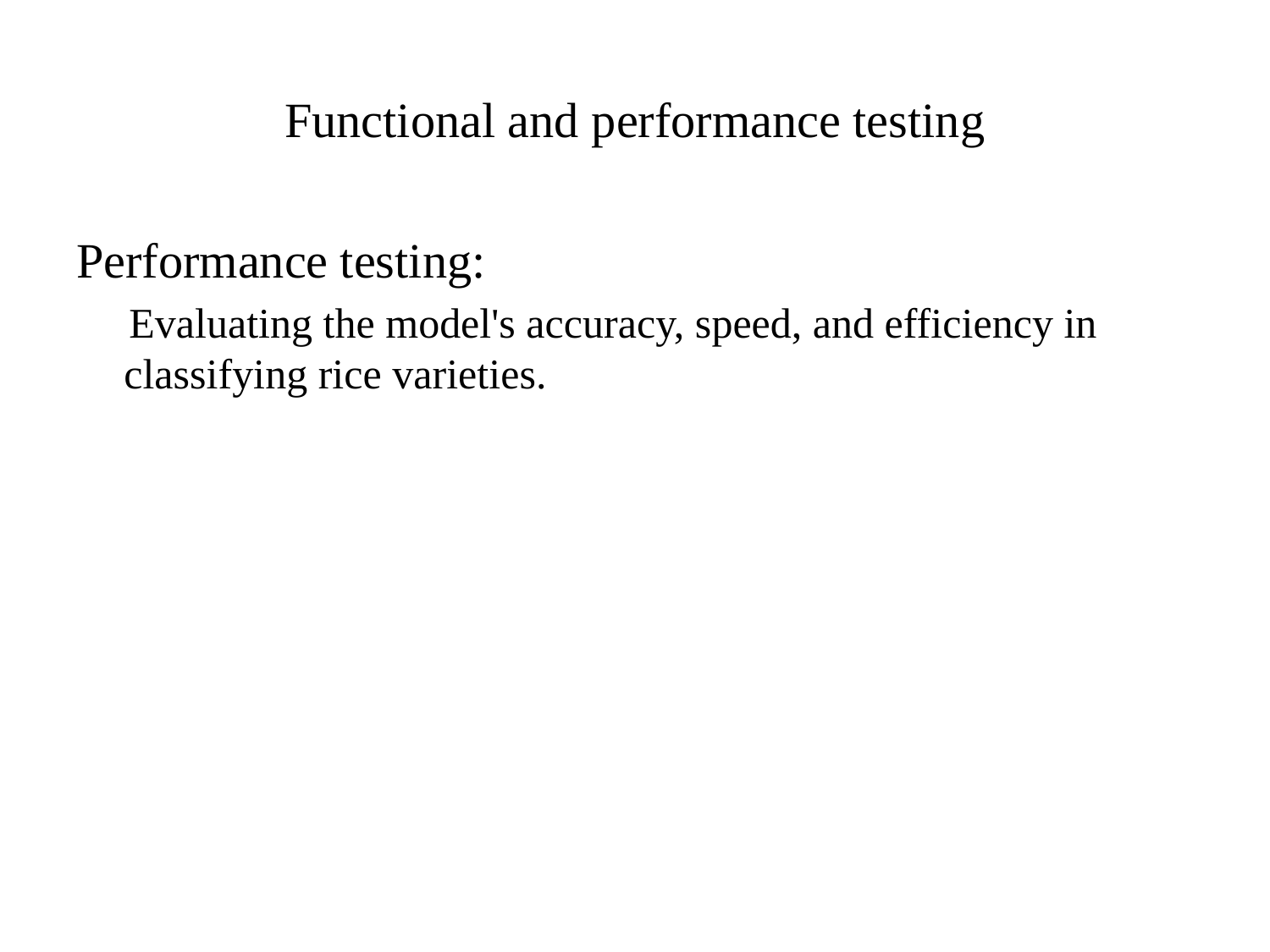

# Functional and performance testing
Performance testing:
     Evaluating the model's accuracy, speed, and efficiency in classifying rice varieties.